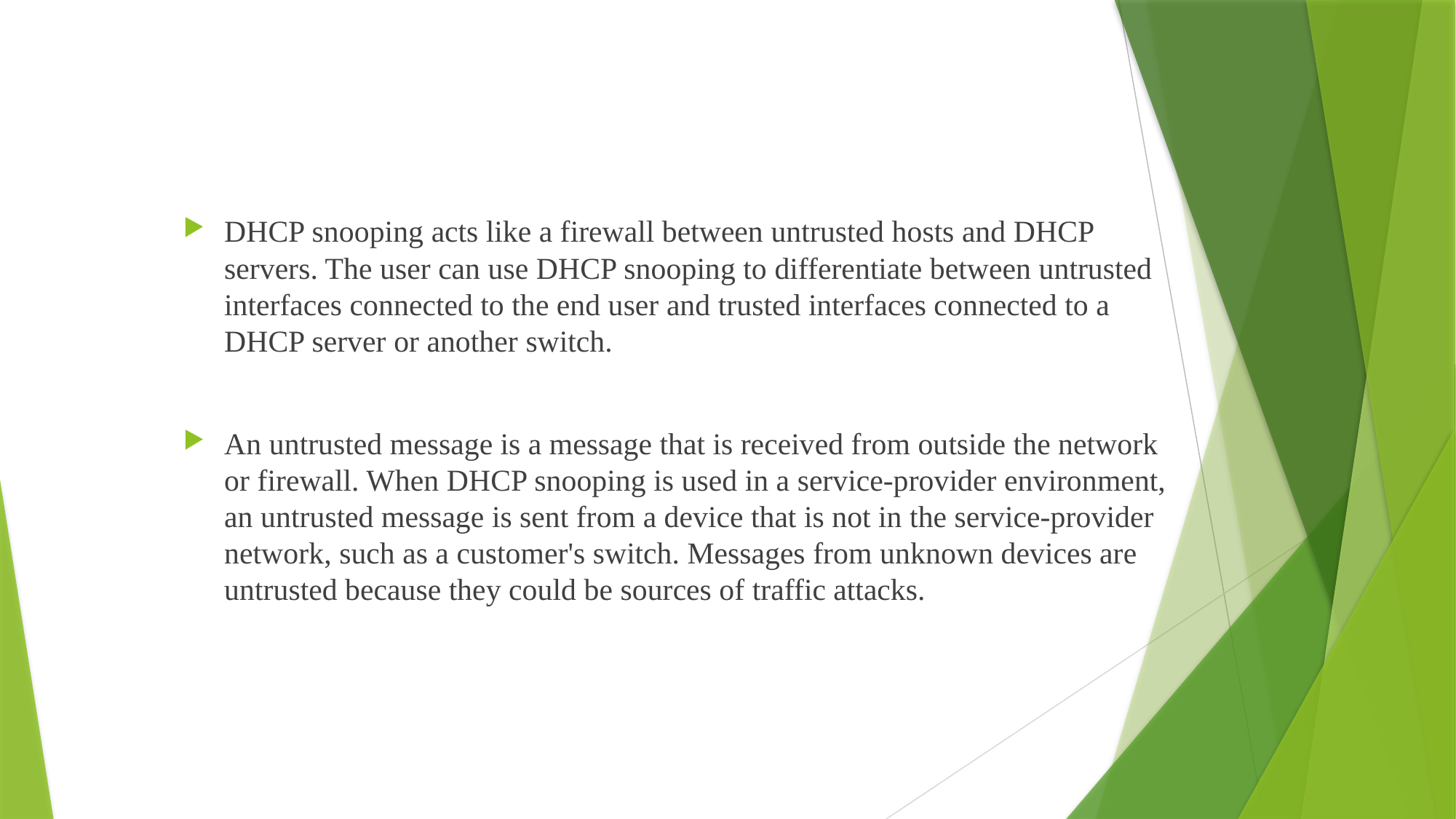

DHCP snooping acts like a firewall between untrusted hosts and DHCP servers. The user can use DHCP snooping to differentiate between untrusted interfaces connected to the end user and trusted interfaces connected to a DHCP server or another switch.

An untrusted message is a message that is received from outside the network or firewall. When DHCP snooping is used in a service-provider environment, an untrusted message is sent from a device that is not in the service-provider network, such as a customer's switch. Messages from unknown devices are untrusted because they could be sources of traffic attacks.